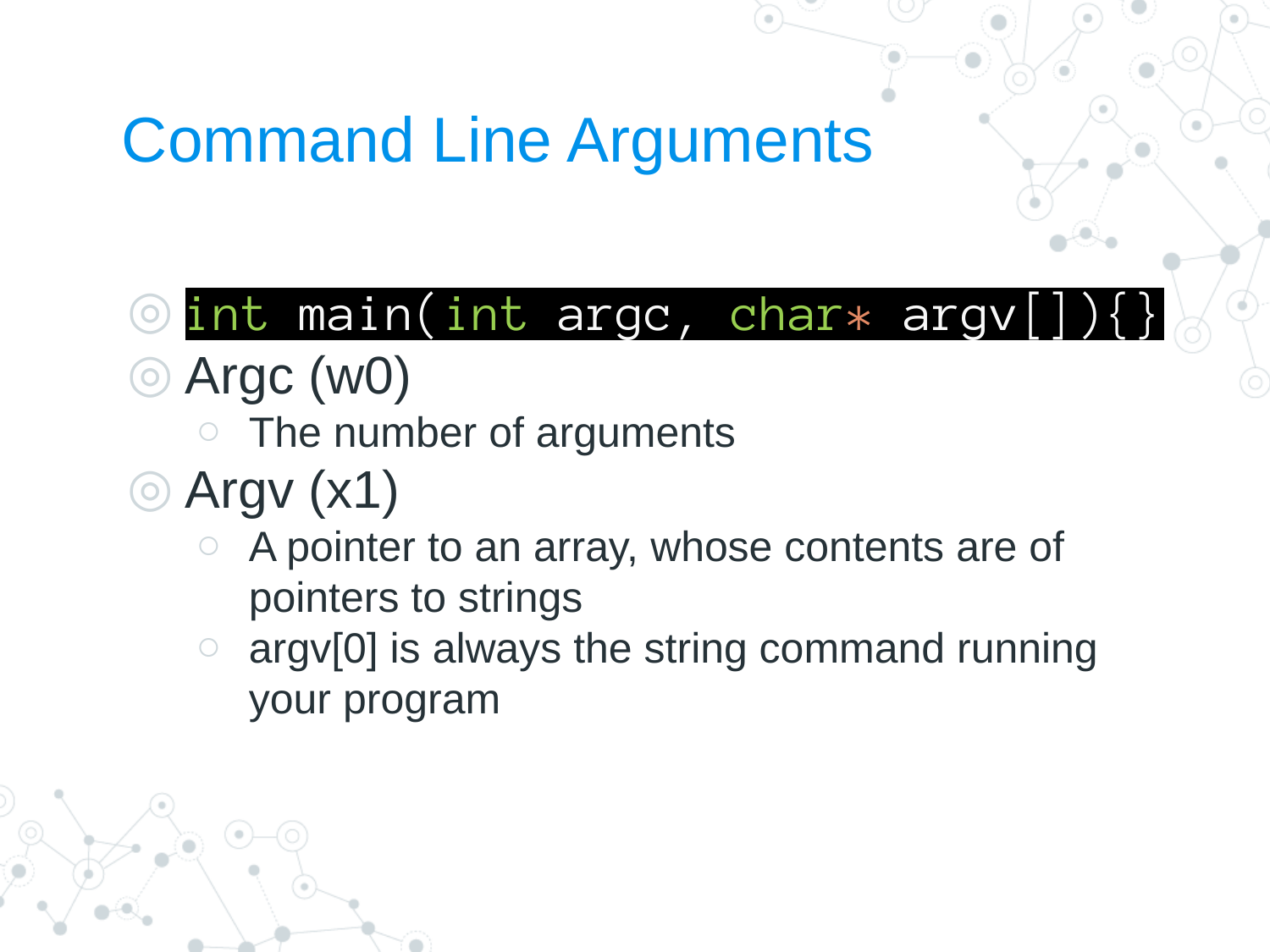

# Command Line Arguments
int main(int argc, char* argv[]){}
Argc (w0)
The number of arguments
Argv (x1)
A pointer to an array, whose contents are of pointers to strings
argv[0] is always the string command running your program